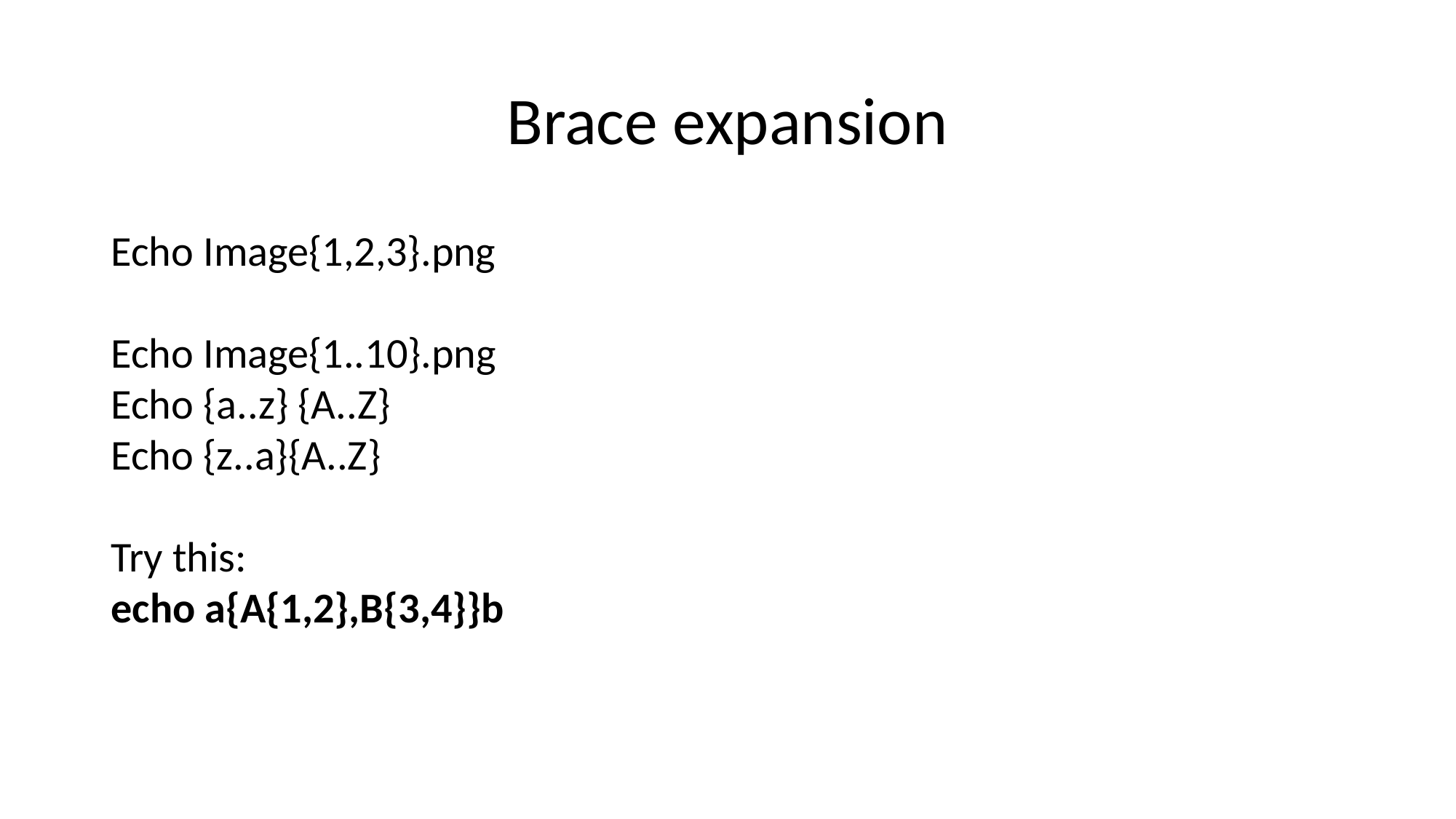

# Brace expansion
Echo Image{1,2,3}.png

Echo Image{1..10}.png
Echo {a..z} {A..Z}
Echo {z..a}{A..Z}

Try this:
echo a{A{1,2},B{3,4}}b